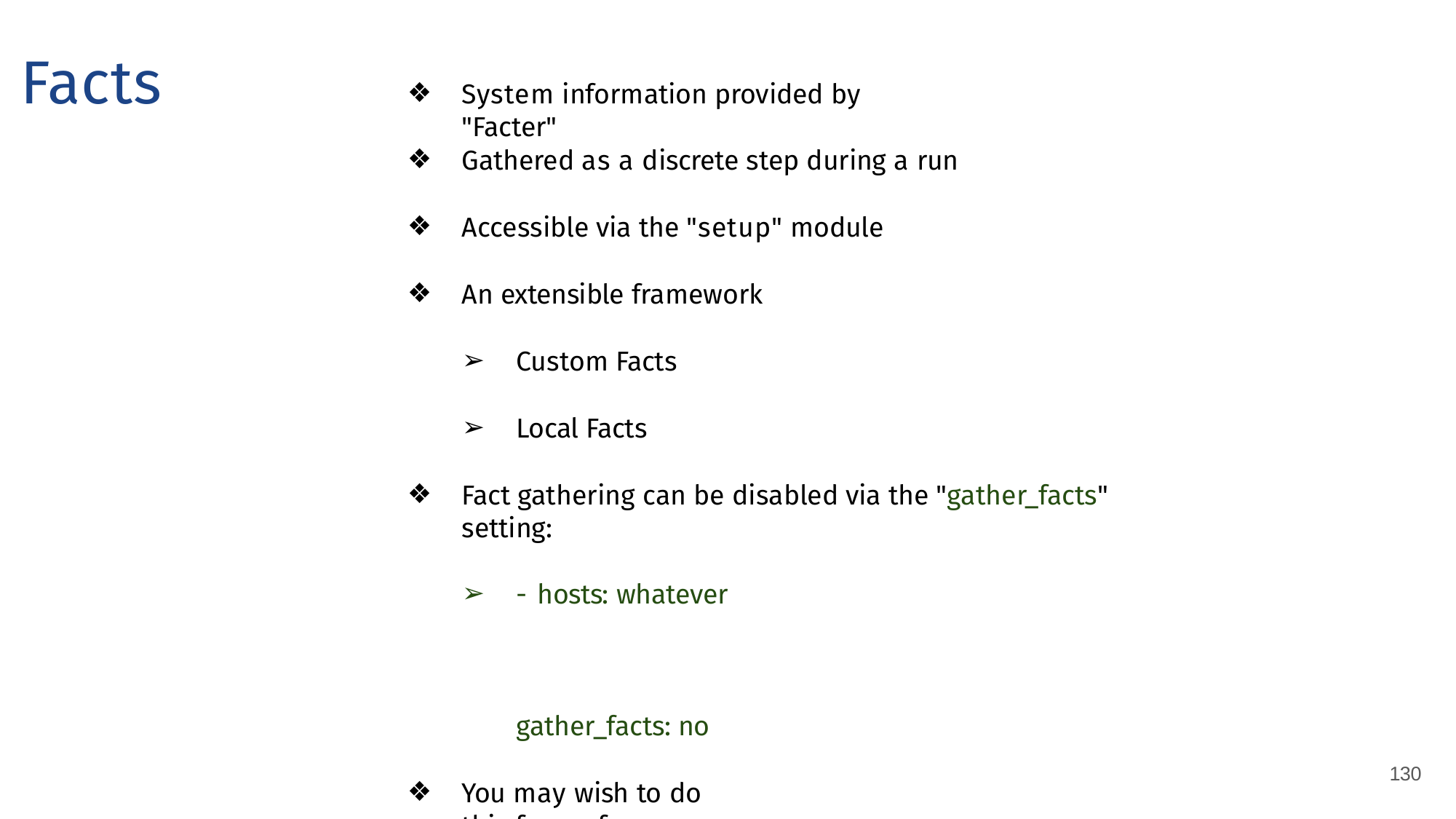

# Facts
System information provided by "Facter"
Gathered as a discrete step during a run

Accessible via the "setup" module

An extensible framework

Custom Facts

Local Facts

Fact gathering can be disabled via the "gather_facts" setting:
- hosts: whatever 	gather_facts: no

You may wish to do this for performance
130